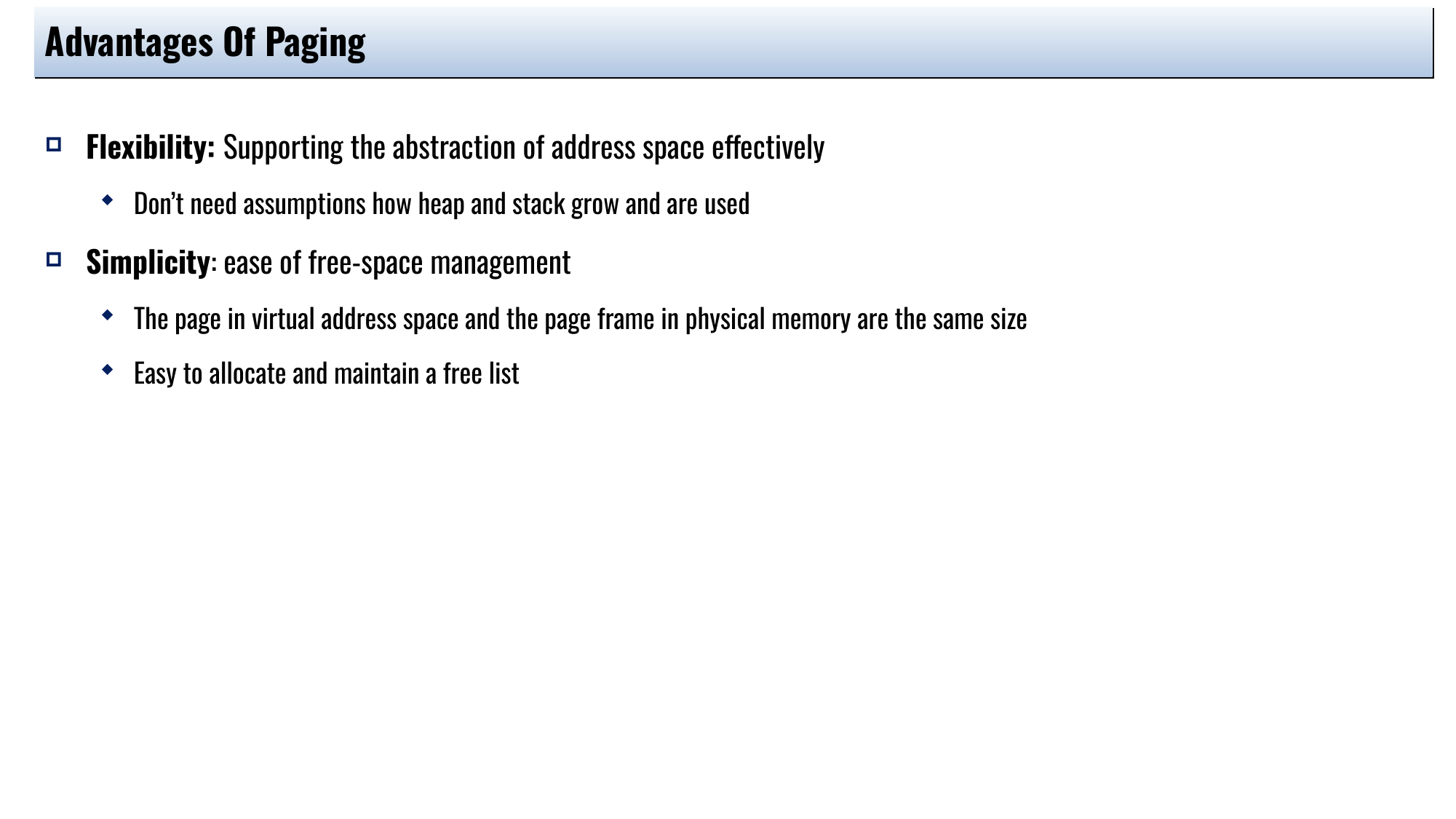

# Advantages Of Paging
Flexibility: Supporting the abstraction of address space effectively
Don’t need assumptions how heap and stack grow and are used
Simplicity: ease of free-space management
The page in virtual address space and the page frame in physical memory are the same size
Easy to allocate and maintain a free list